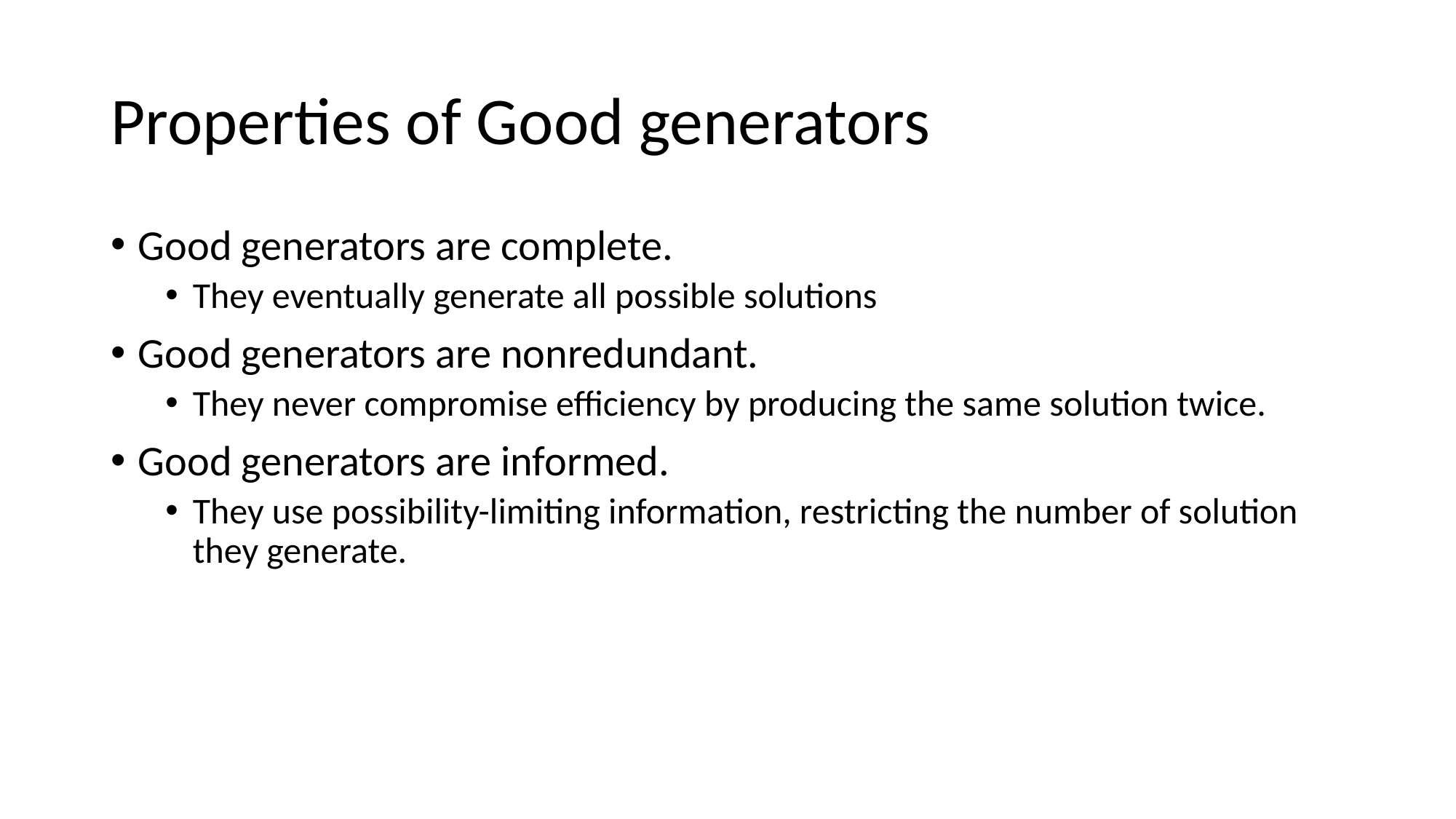

# Properties of Good generators
Good generators are complete.
They eventually generate all possible solutions
Good generators are nonredundant.
They never compromise efficiency by producing the same solution twice.
Good generators are informed.
They use possibility-limiting information, restricting the number of solution they generate.